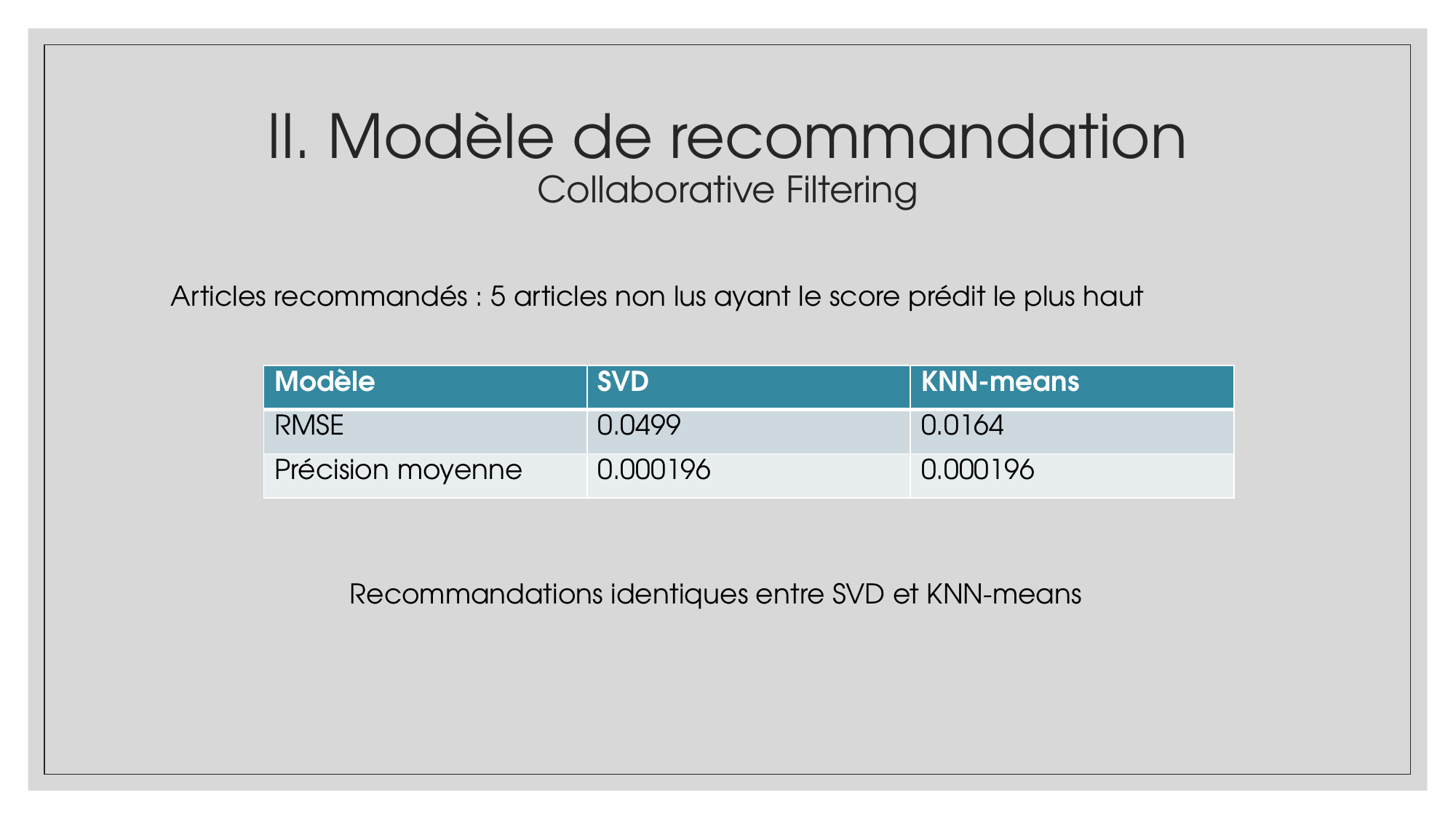

# II. Modèle de recommandation Collaborative Filtering
Articles recommandés : 5 articles non lus ayant le score prédit le plus haut
| Modèle | SVD | KNN-means |
| --- | --- | --- |
| RMSE | 0.0499 | 0.0164 |
| Précision moyenne | 0.000196 | 0.000196 |
Recommandations identiques entre SVD et KNN-means